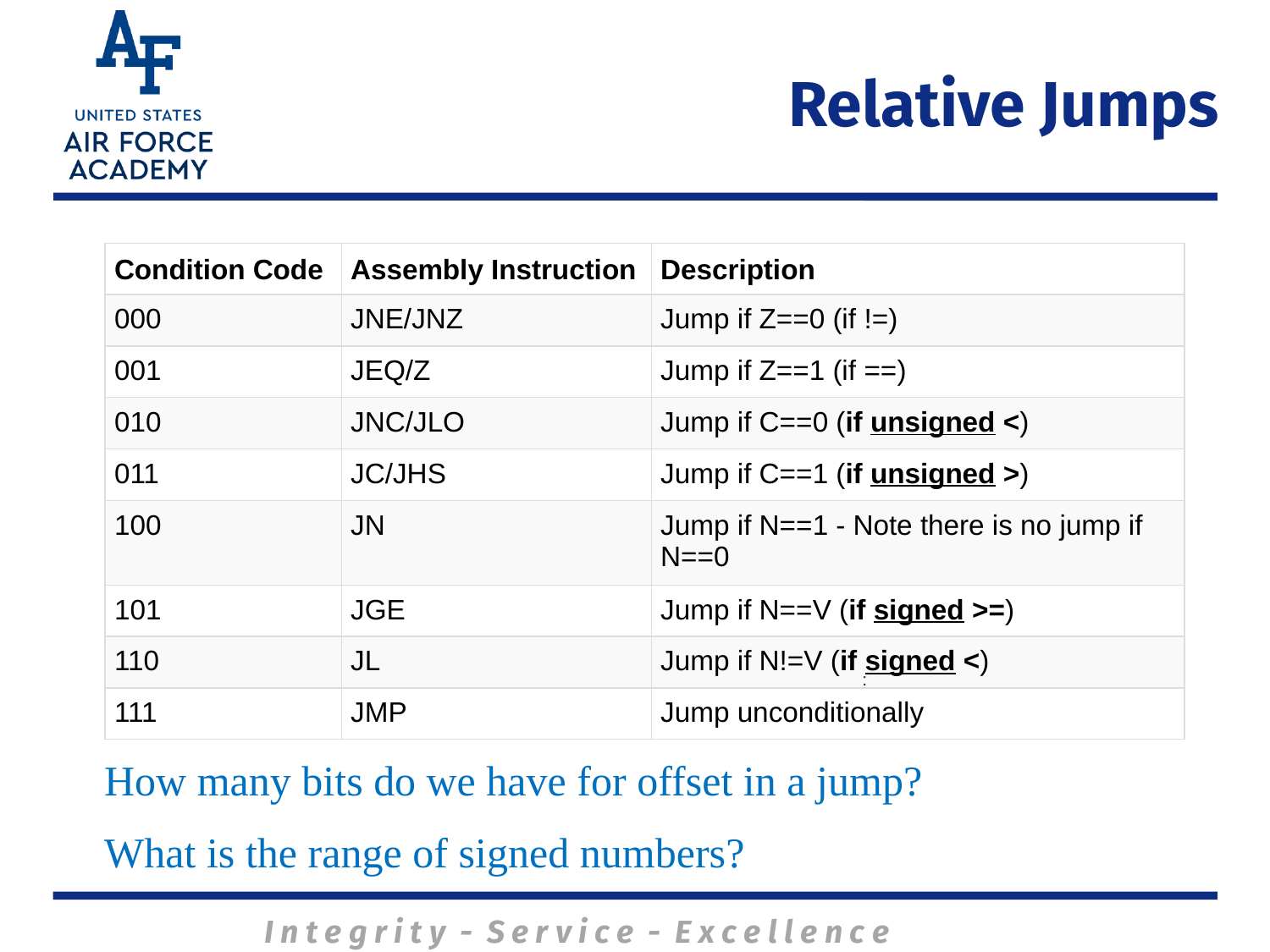

# Relative Jumps
| Condition Code | Assembly Instruction | Description |
| --- | --- | --- |
| 000 | JNE/JNZ | Jump if Z==0 (if !=) |
| 001 | JEQ/Z | Jump if Z==1 (if ==) |
| 010 | JNC/JLO | Jump if C==0 (if unsigned <) |
| 011 | JC/JHS | Jump if C==1 (if unsigned >) |
| 100 | JN | Jump if N==1 - Note there is no jump if N==0 |
| 101 | JGE | Jump if N==V (if signed >=) |
| 110 | JL | Jump if N!=V (if signed <) |
| 111 | JMP | Jump unconditionally |
:

How many bits do we have for offset in a jump?
What is the range of signed numbers?